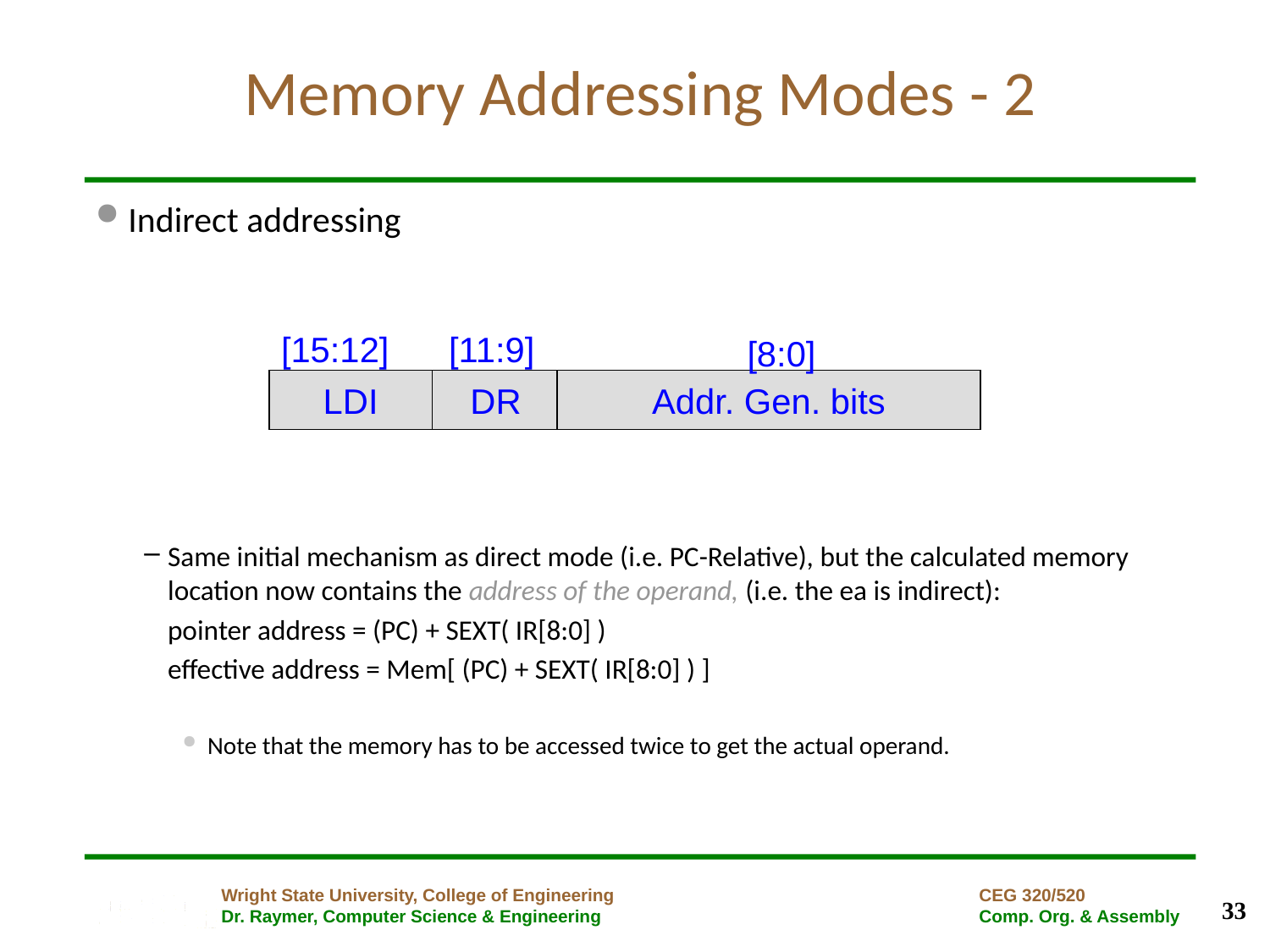

# Memory Addressing Modes - 2
Indirect addressing

Same initial mechanism as direct mode (i.e. PC-Relative), but the calculated memory location now contains the address of the operand, (i.e. the ea is indirect):
	pointer address = (PC) + SEXT( IR[8:0] )
	effective address = Mem[ (PC) + SEXT( IR[8:0] ) ]

Note that the memory has to be accessed twice to get the actual operand.
[15:12]
[11:9]
[8:0]
LDI
DR
Addr. Gen. bits